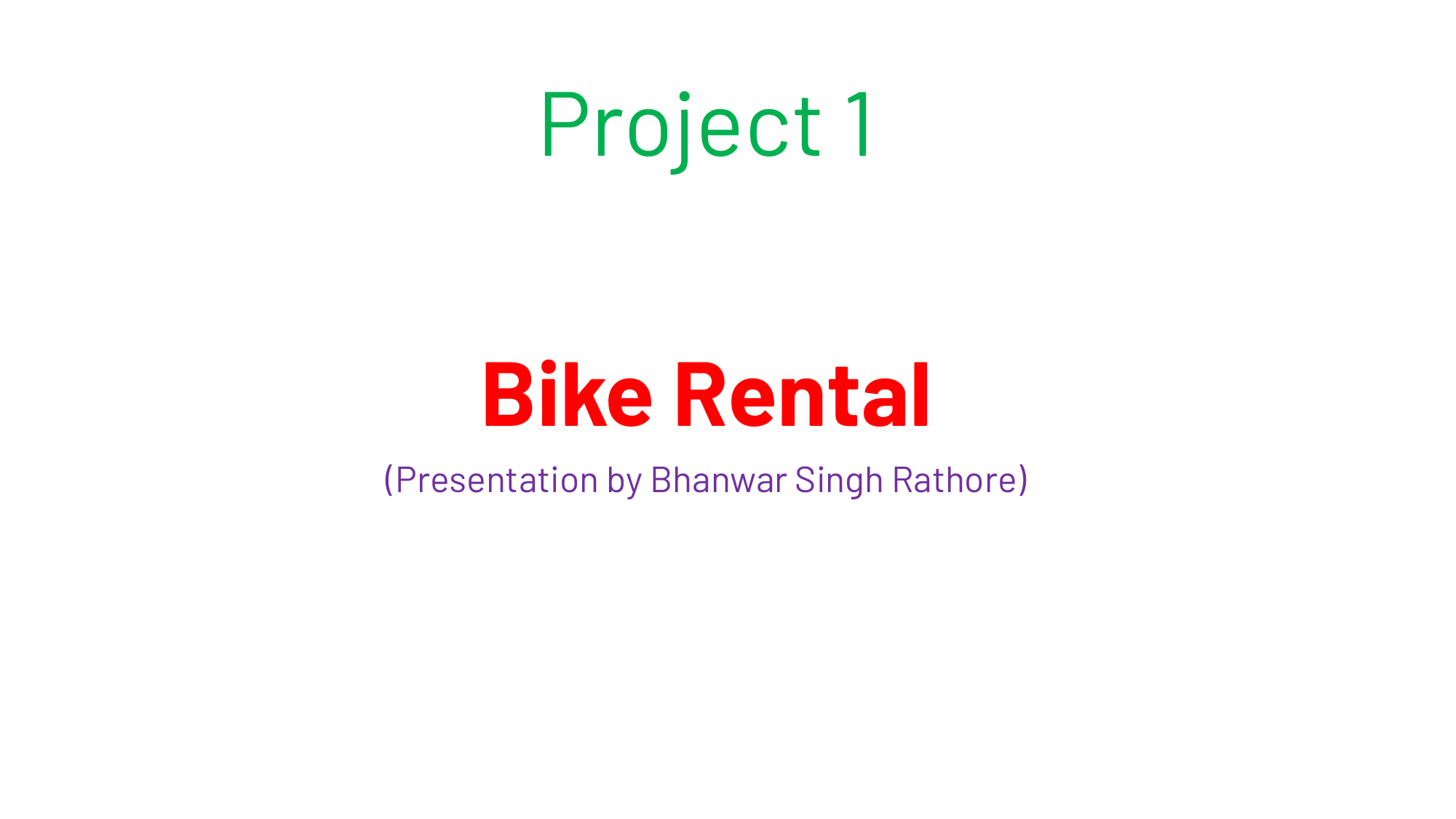

# Project 1
Bike Rental
(Presentation by Bhanwar Singh Rathore)